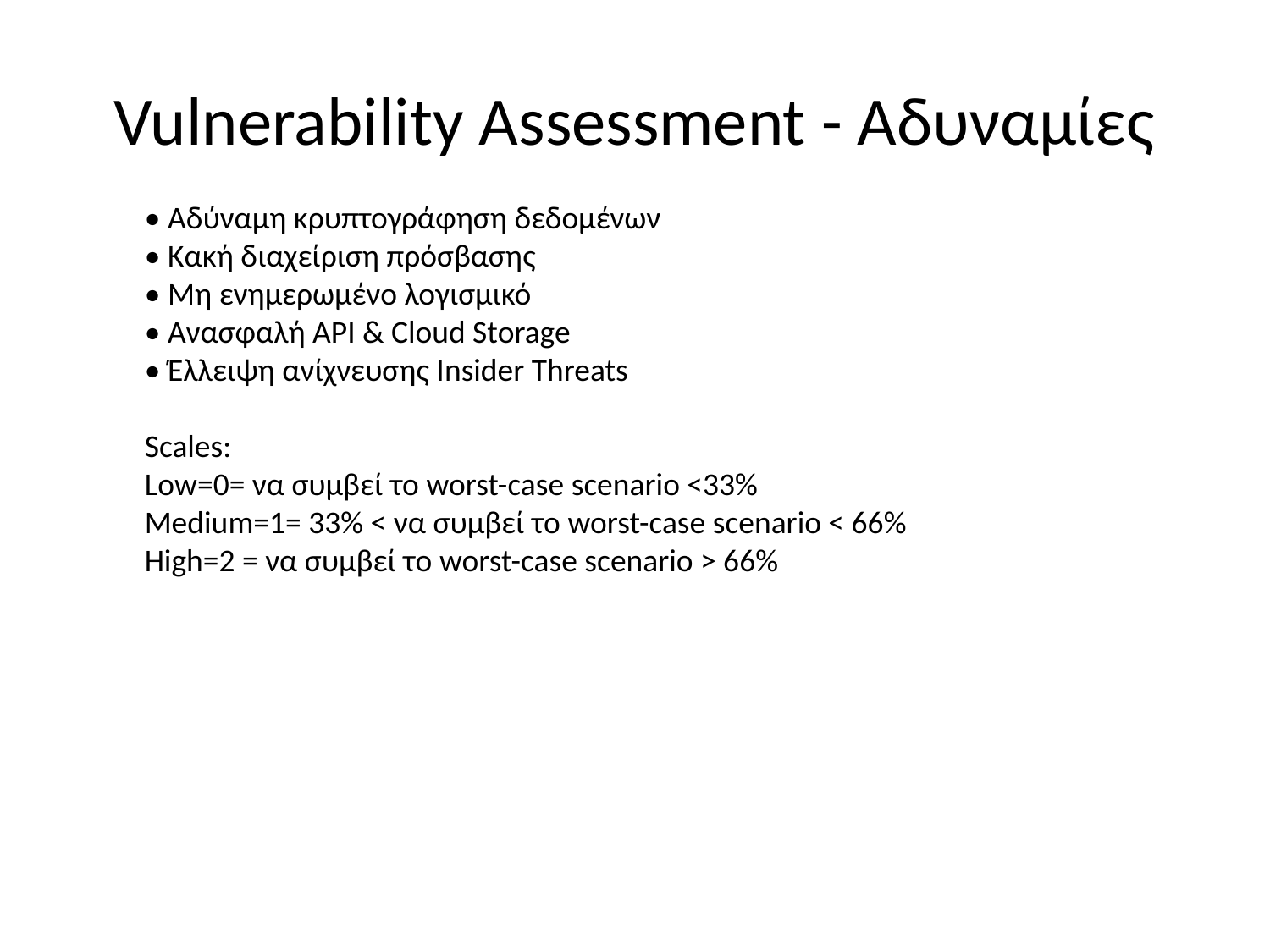

# Vulnerability Assessment - Αδυναμίες
• Αδύναμη κρυπτογράφηση δεδομένων
• Κακή διαχείριση πρόσβασης
• Μη ενημερωμένο λογισμικό
• Ανασφαλή API & Cloud Storage
• Έλλειψη ανίχνευσης Insider Threats

Scales:
Low=0= να συμβεί το worst-case scenario <33%
Medium=1= 33% < να συμβεί το worst-case scenario < 66%
High=2 = να συμβεί το worst-case scenario > 66%